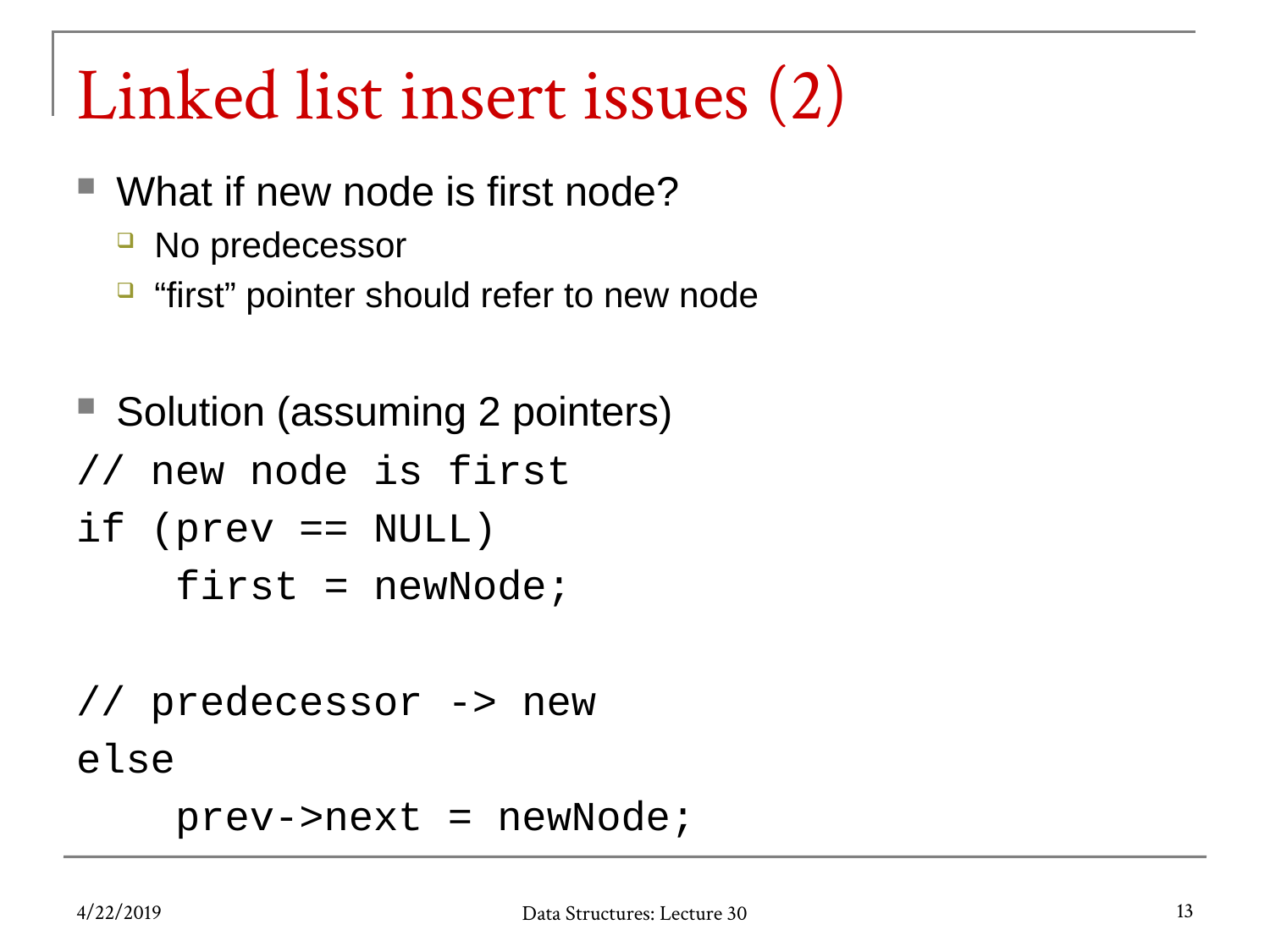

# Linked list insert issues (2)
What if new node is first node?
No predecessor
“first” pointer should refer to new node

Solution (assuming 2 pointers)
// new node is first
if (prev == NULL)
	first = newNode;

// predecessor -> new
else
	prev->next = newNode;
4/22/2019
13
Data Structures: Lecture 30